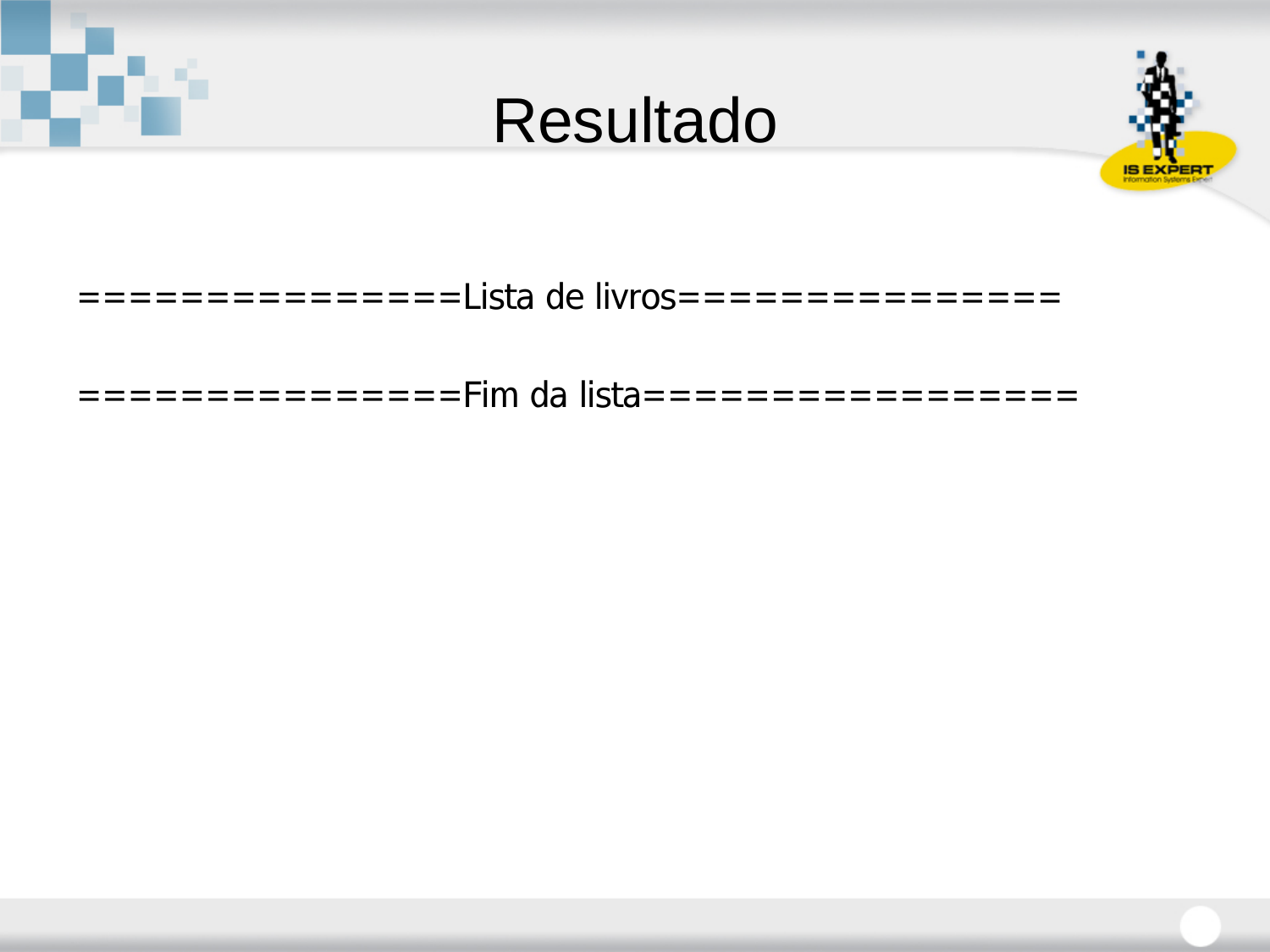

# Resultado

===============Lista de livros===============

===============Fim da lista=================